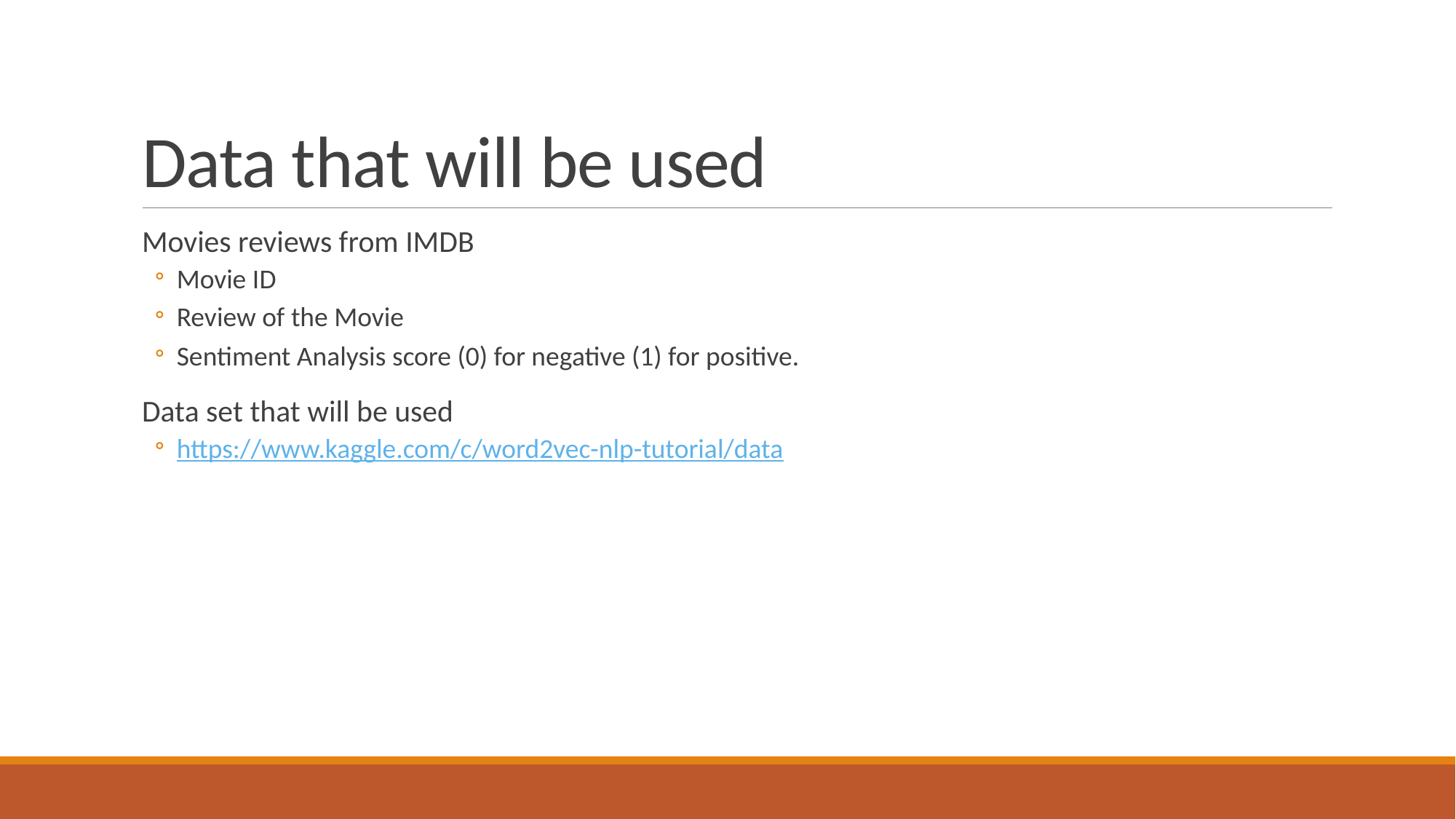

# Data that will be used
Movies reviews from IMDB
Movie ID
Review of the Movie
Sentiment Analysis score (0) for negative (1) for positive.
Data set that will be used
https://www.kaggle.com/c/word2vec-nlp-tutorial/data